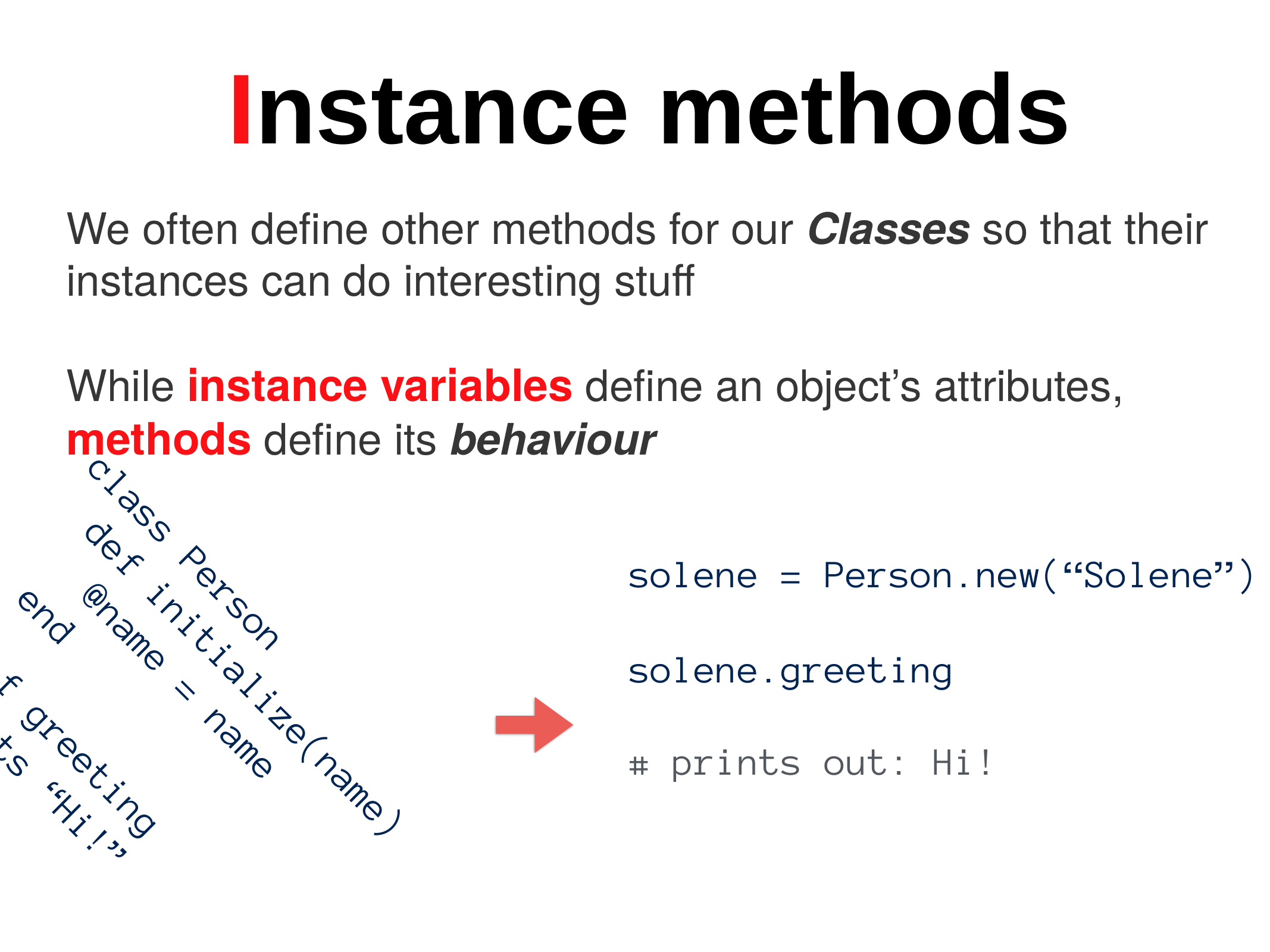

Instance methods
We often define other methods for our Classes so that their instances can do interesting stuff

While instance variables define an object’s attributes, methods define its behaviour
solene = Person.new(“Solene”)

solene.greeting

# prints out: Hi!

class Person
  def initialize(name)
    @name = name
  end

  def greeting
    puts “Hi!”
  end
end